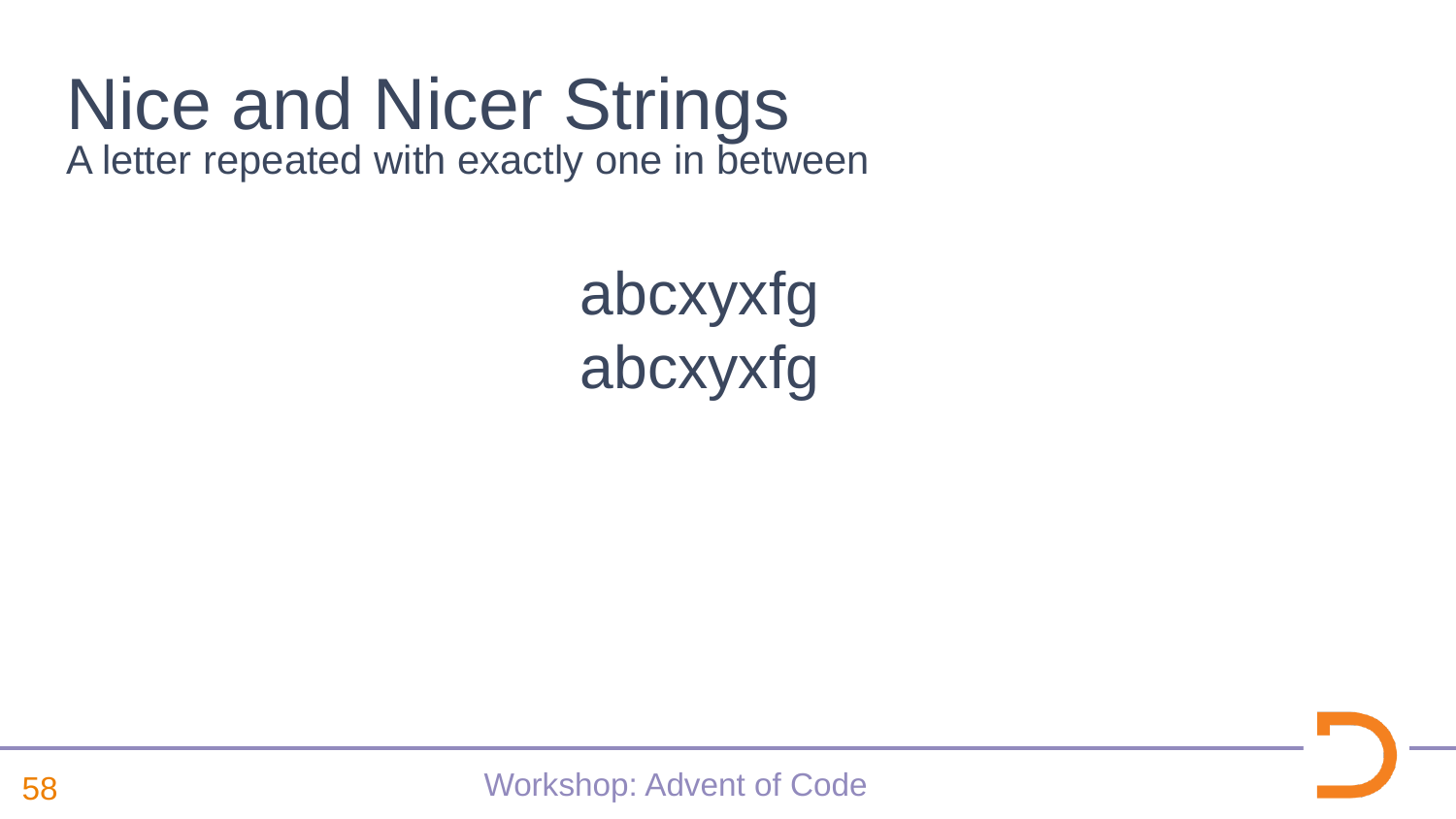

# Nice and Nicer Strings
A letter repeated with exactly one in between

abcxyxfg
abcxyxfg